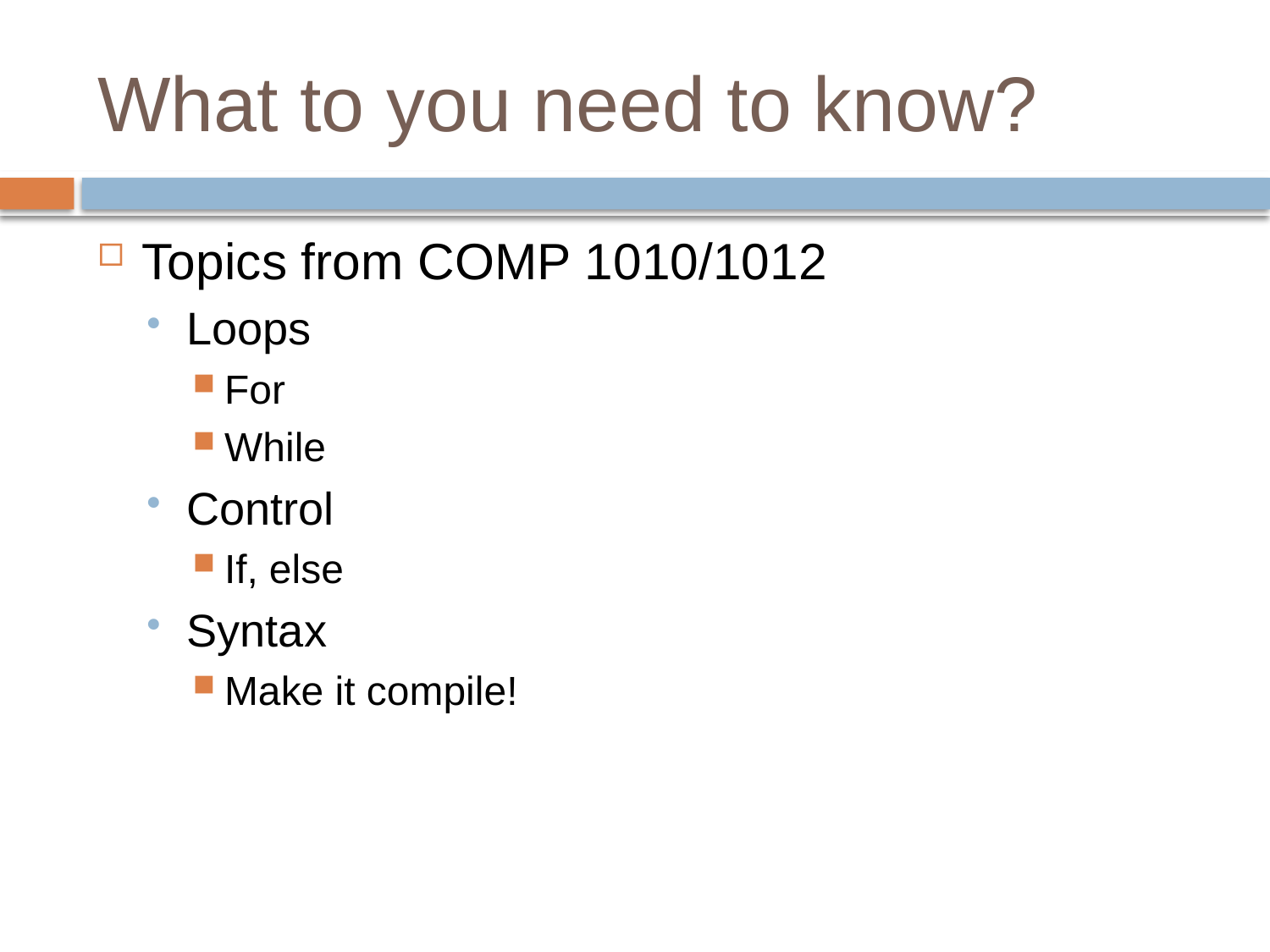

# What to you need to know?
Topics from COMP 1010/1012
Loops
For
While
Control
If, else
Syntax
Make it compile!